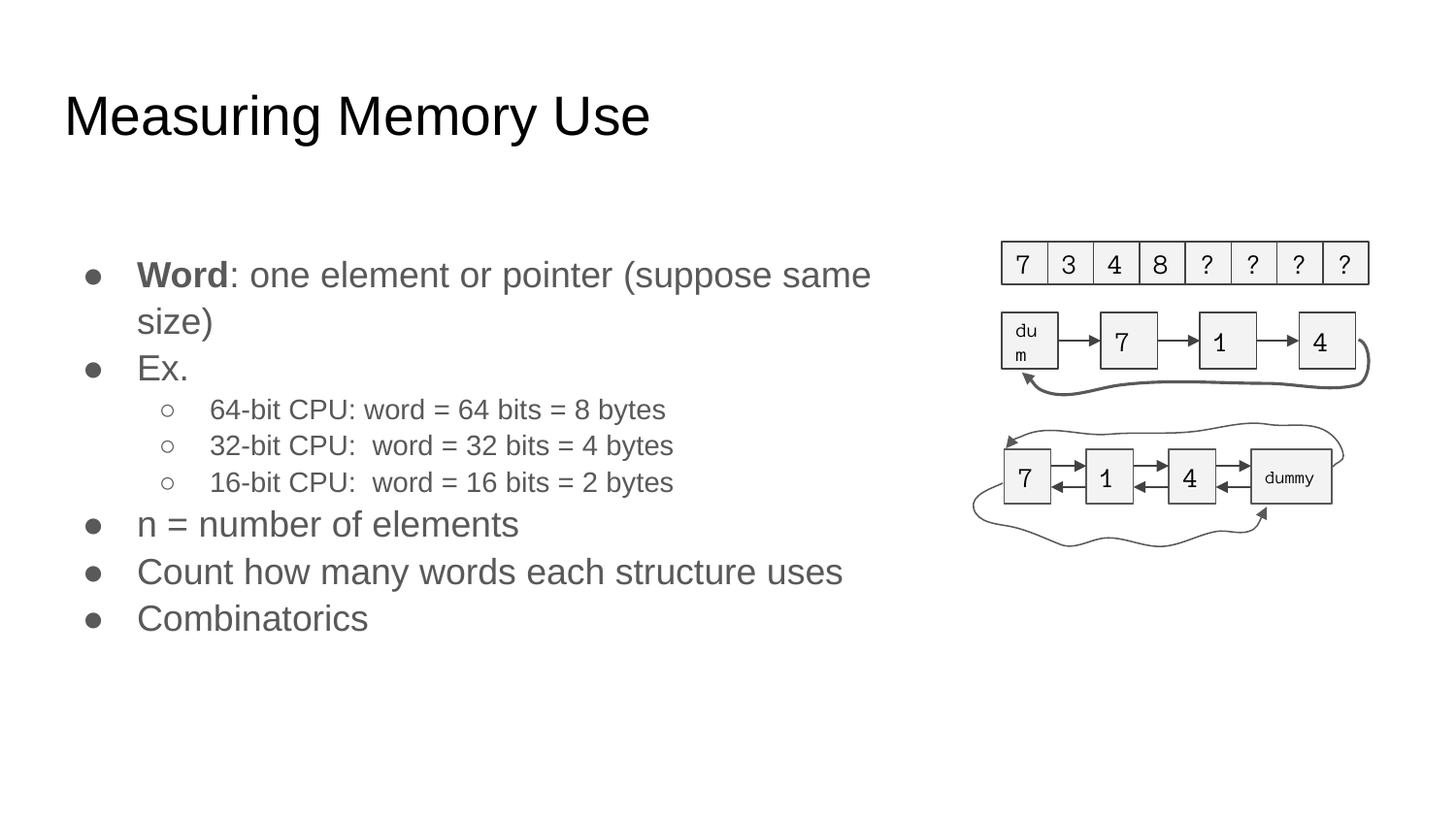

# Measuring Memory Use
Word: one element or pointer (suppose same size)
Ex.
64-bit CPU: word = 64 bits = 8 bytes
32-bit CPU:  word = 32 bits = 4 bytes
16-bit CPU:  word = 16 bits = 2 bytes
n = number of elements
Count how many words each structure uses
Combinatorics
7
3
4
8
?
?
?
?
dum
7
1
4

7
1
4
dummy